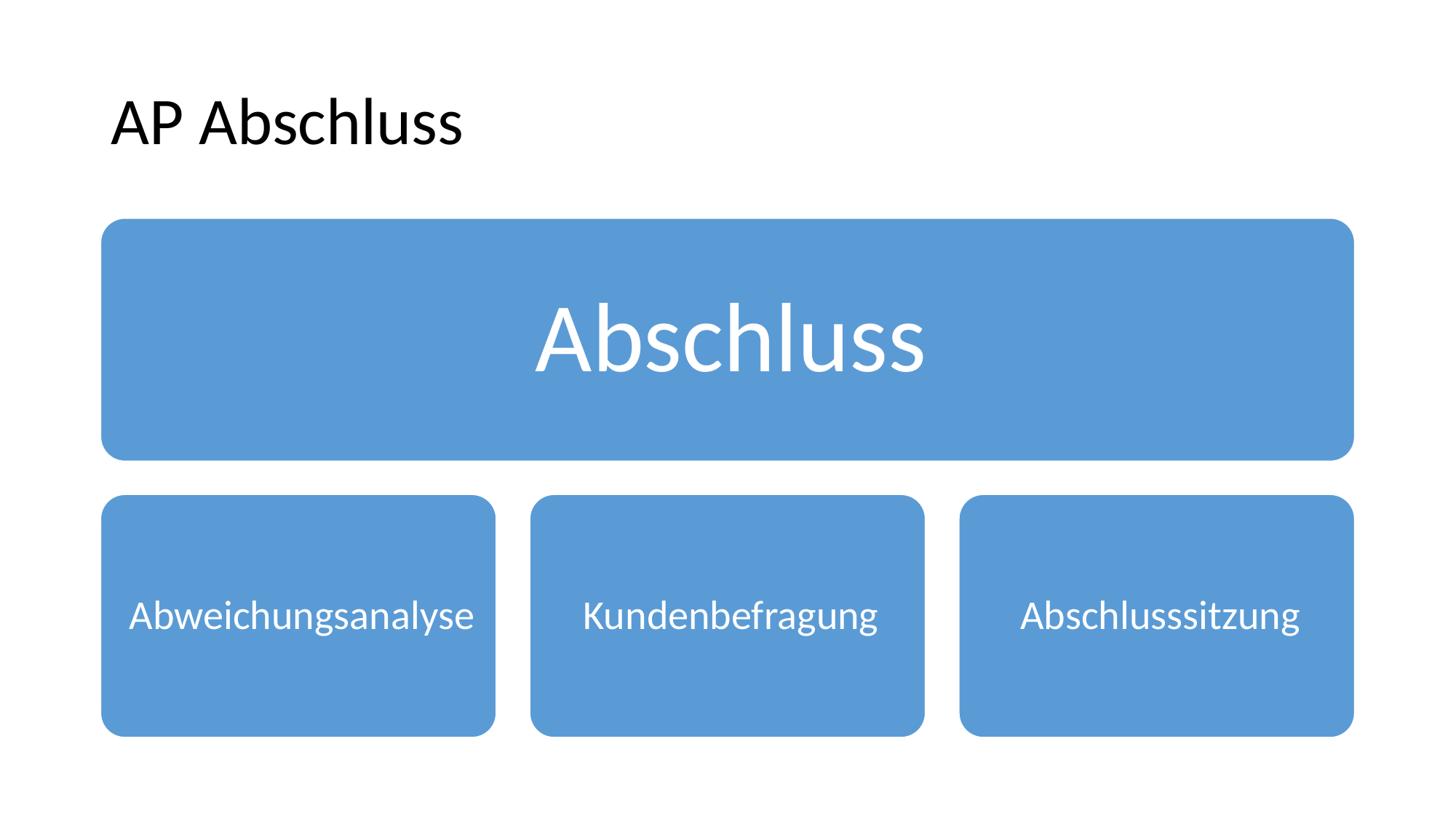

# AP Abschluss
Abschluss
Abweichungsanalyse
Kundenbefragung
Abschlusssitzung